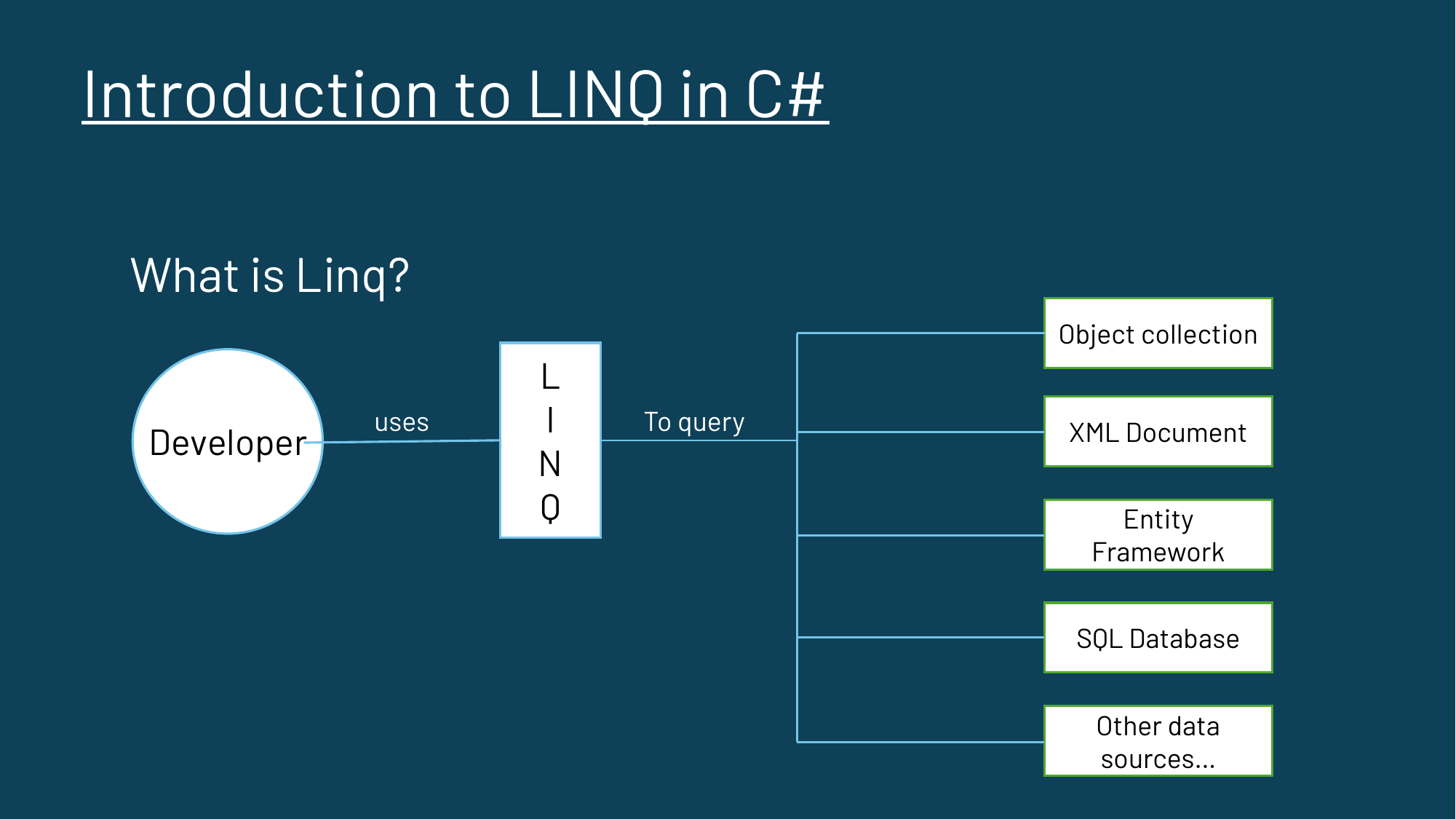

# Introduction to LINQ in C#
What is Linq?
Object collection
L
I
N
Q

XML Document
uses
To query
Developer
Entity Framework
SQL Database
Other data sources…